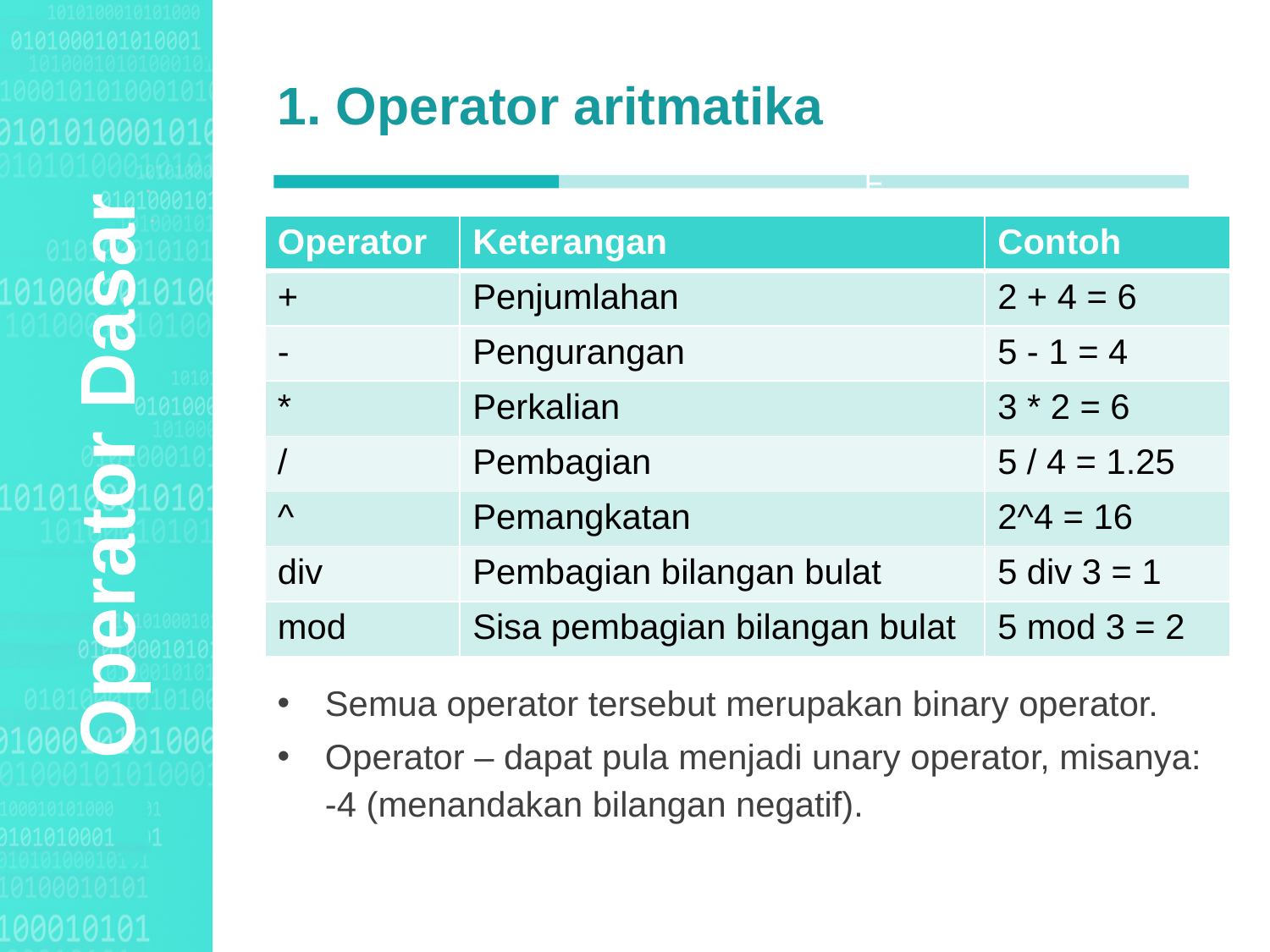

1. Operator aritmatika
Agenda Style

F
| Operator | Keterangan | Contoh |
| --- | --- | --- |
| + | Penjumlahan | 2 + 4 = 6 |
| - | Pengurangan | 5 - 1 = 4 |
| \* | Perkalian | 3 \* 2 = 6 |
| / | Pembagian | 5 / 4 = 1.25 |
| ^ | Pemangkatan | 2^4 = 16 |
| div | Pembagian bilangan bulat | 5 div 3 = 1 |
| mod | Sisa pembagian bilangan bulat | 5 mod 3 = 2 |

Semua operator tersebut merupakan binary operator.
Operator – dapat pula menjadi unary operator, misanya: -4 (menandakan bilangan negatif).
Operator Dasar